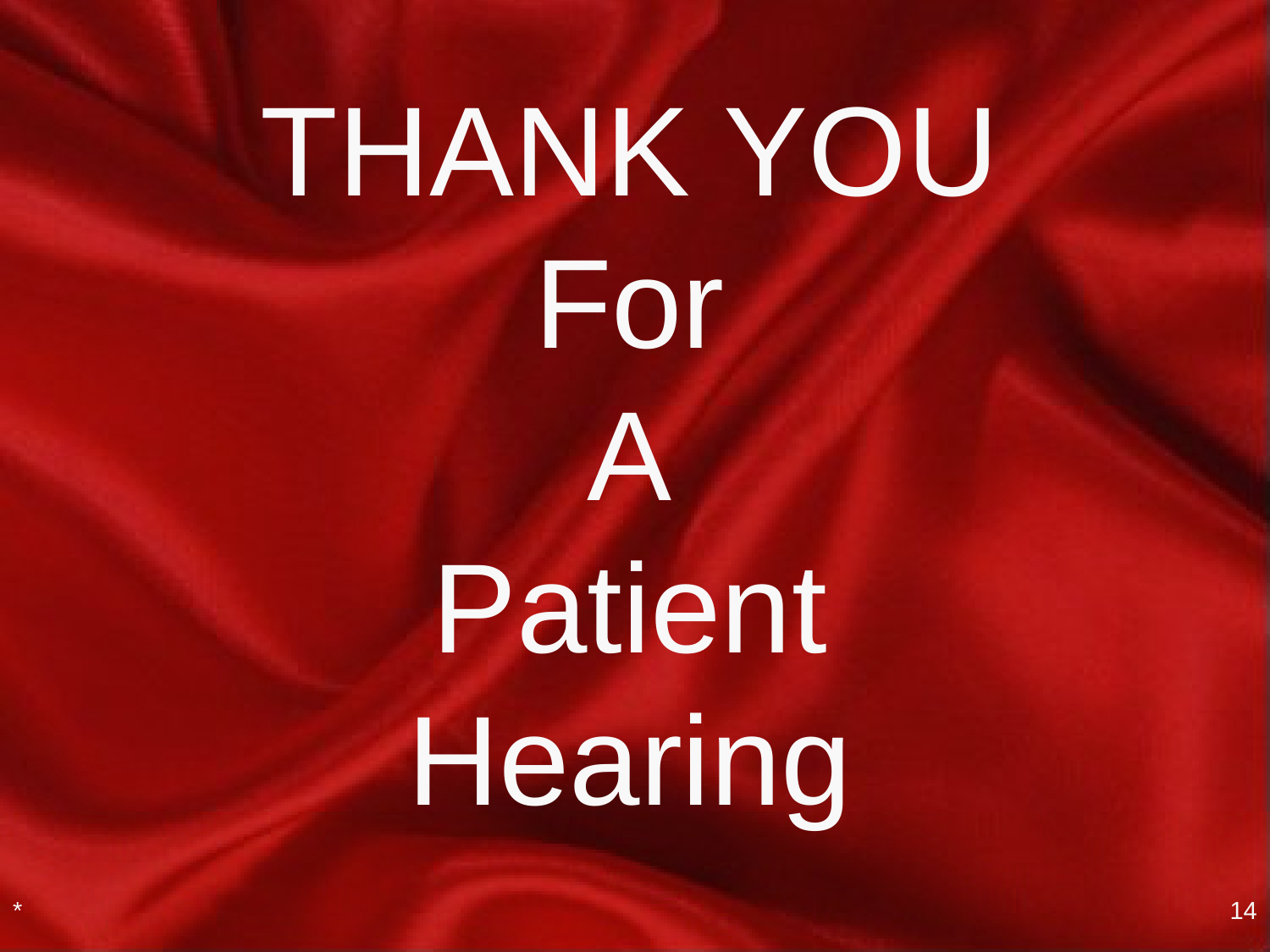

# THANK YOU For A Patient Hearing
*
14